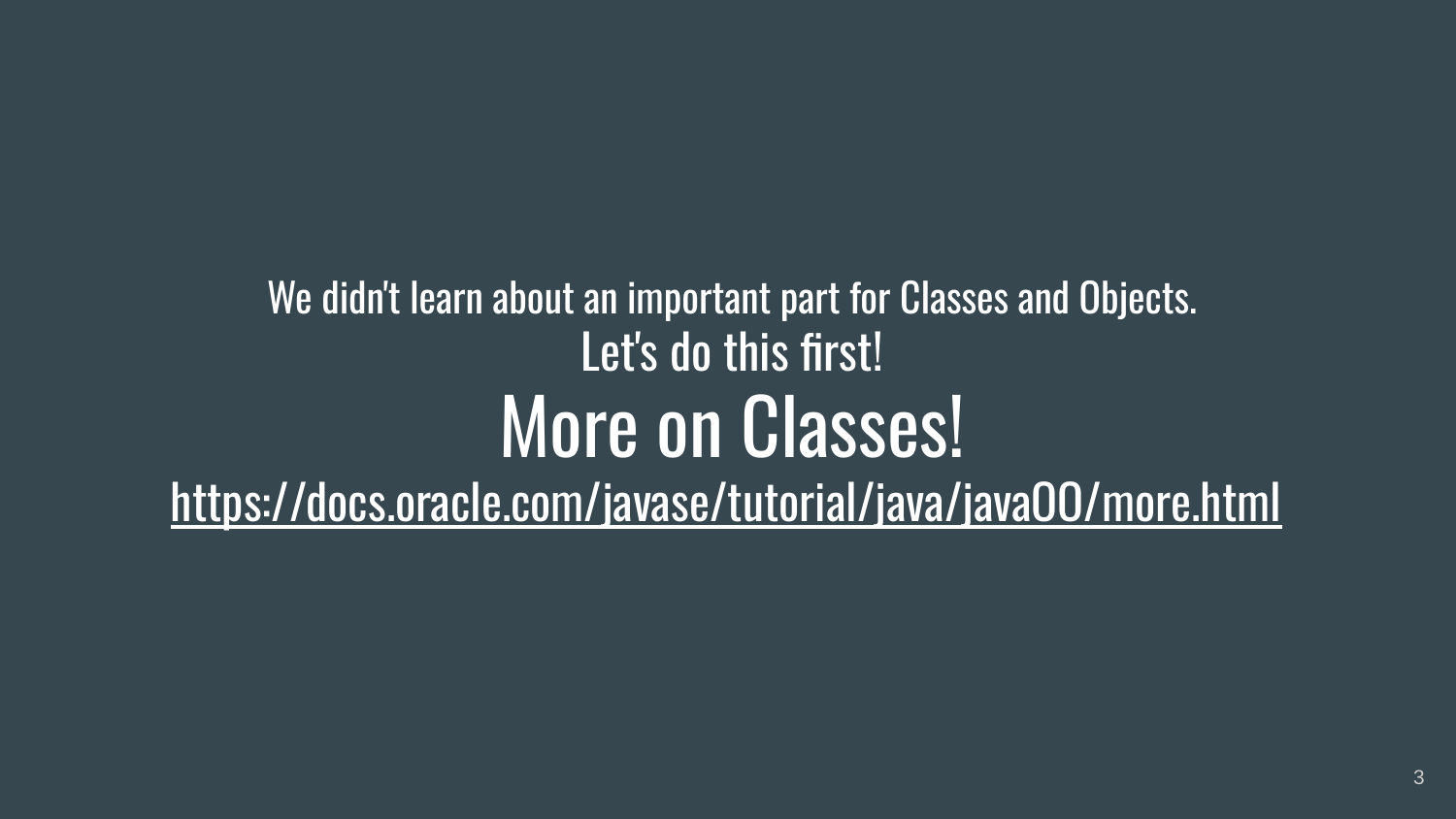

# We didn't learn about an important part for Classes and Objects.
Let's do this first!
More on Classes!
https://docs.oracle.com/javase/tutorial/java/javaOO/more.html
3